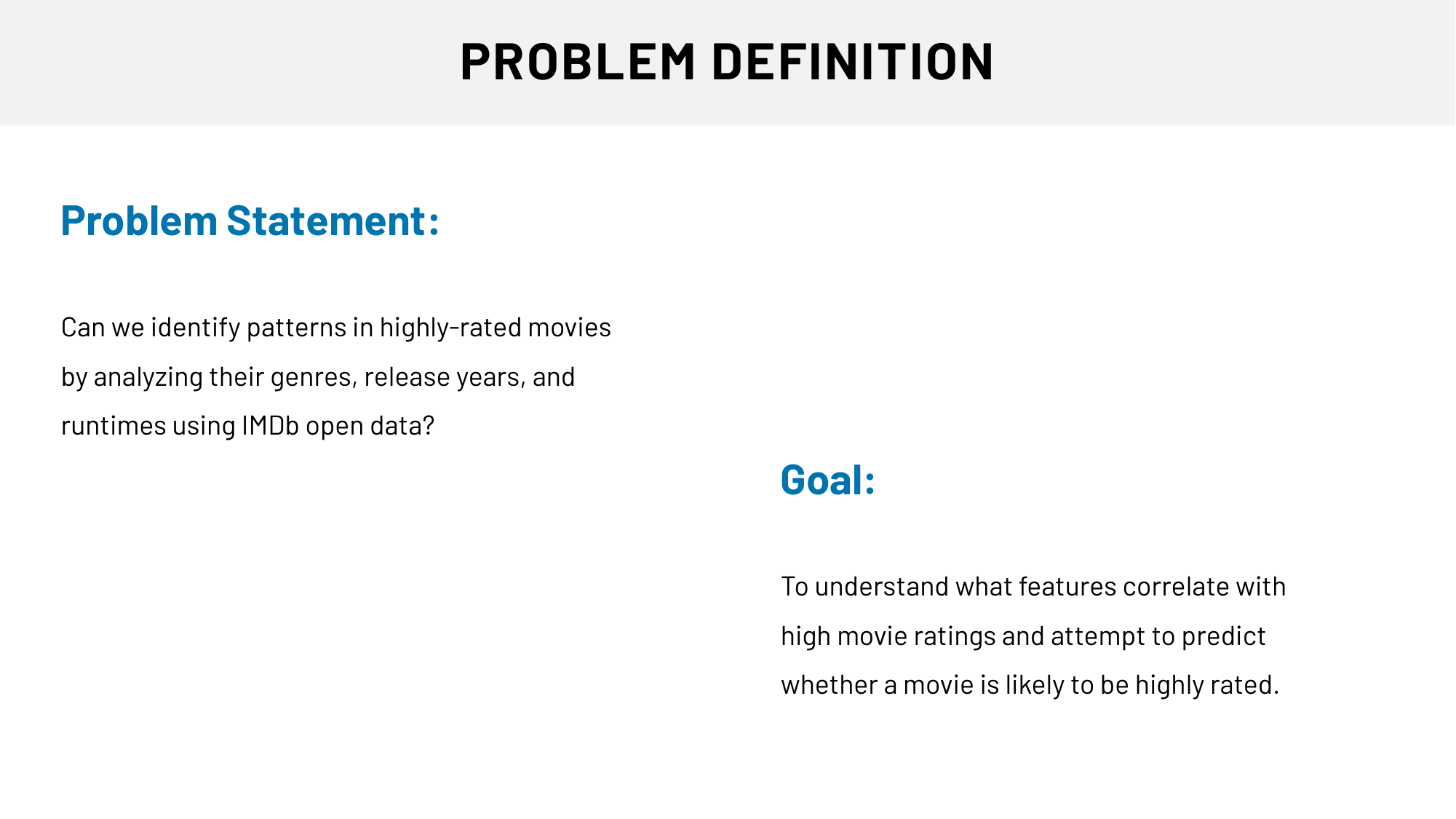

# PROBLEM DEFINITION
Problem Statement:
Can we identify patterns in highly-rated movies by analyzing their genres, release years, and runtimes using IMDb open data?

Goal:
To understand what features correlate with high movie ratings and attempt to predict whether a movie is likely to be highly rated.